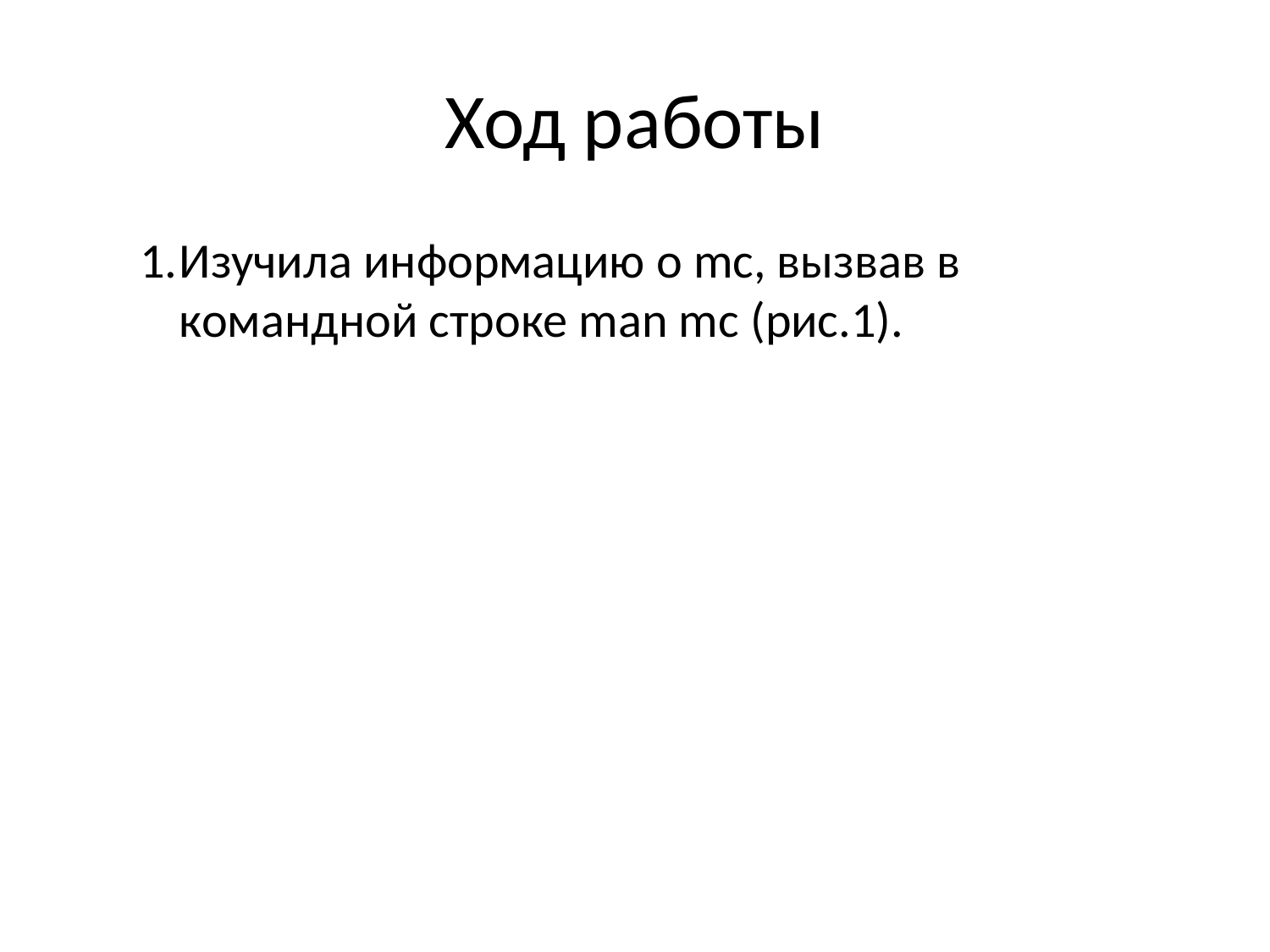

# Ход работы
Изучила информацию о mc, вызвав в командной строке man mc (рис.1).